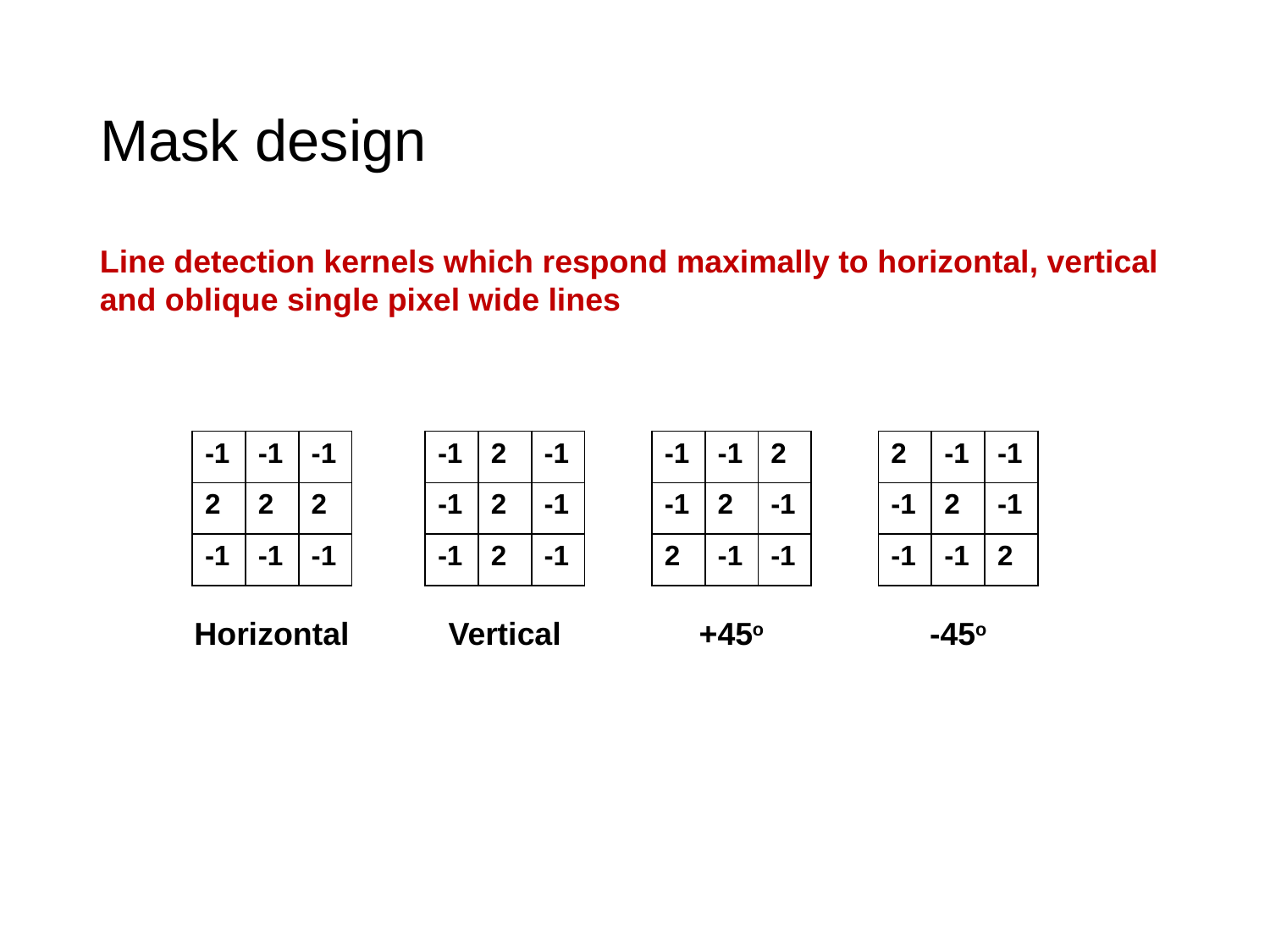

# Mask design
Line detection kernels which respond maximally to horizontal, vertical and oblique single pixel wide lines
| -1 | -1 | -1 |
| --- | --- | --- |
| 2 | 2 | 2 |
| -1 | -1 | -1 |
| -1 | 2 | -1 |
| --- | --- | --- |
| -1 | 2 | -1 |
| -1 | 2 | -1 |
| -1 | -1 | 2 |
| --- | --- | --- |
| -1 | 2 | -1 |
| 2 | -1 | -1 |
| 2 | -1 | -1 |
| --- | --- | --- |
| -1 | 2 | -1 |
| -1 | -1 | 2 |
Horizontal
Vertical
+45o
-45o